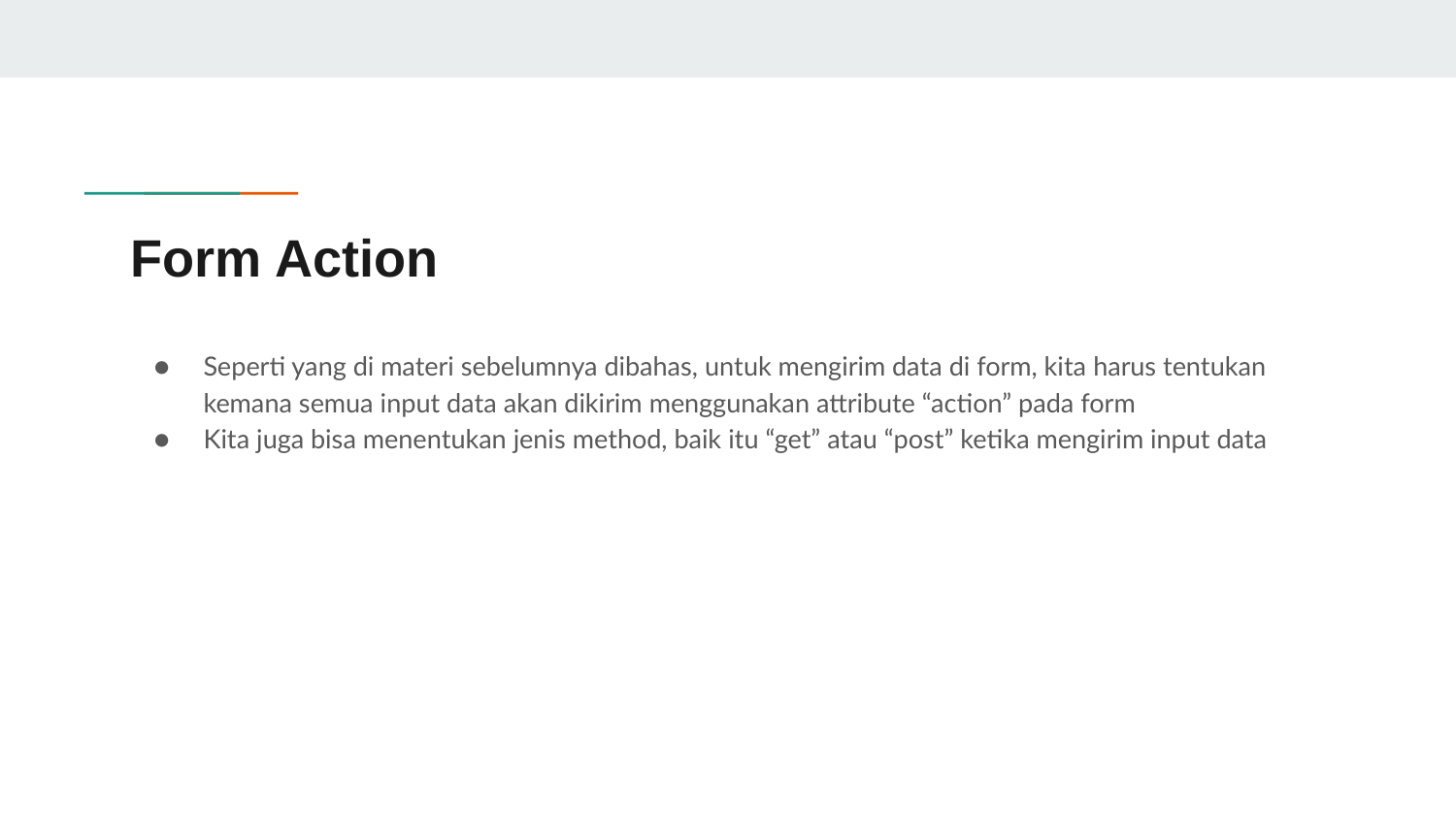

# Form Action
Seperti yang di materi sebelumnya dibahas, untuk mengirim data di form, kita harus tentukan kemana semua input data akan dikirim menggunakan attribute “action” pada form
Kita juga bisa menentukan jenis method, baik itu “get” atau “post” ketika mengirim input data